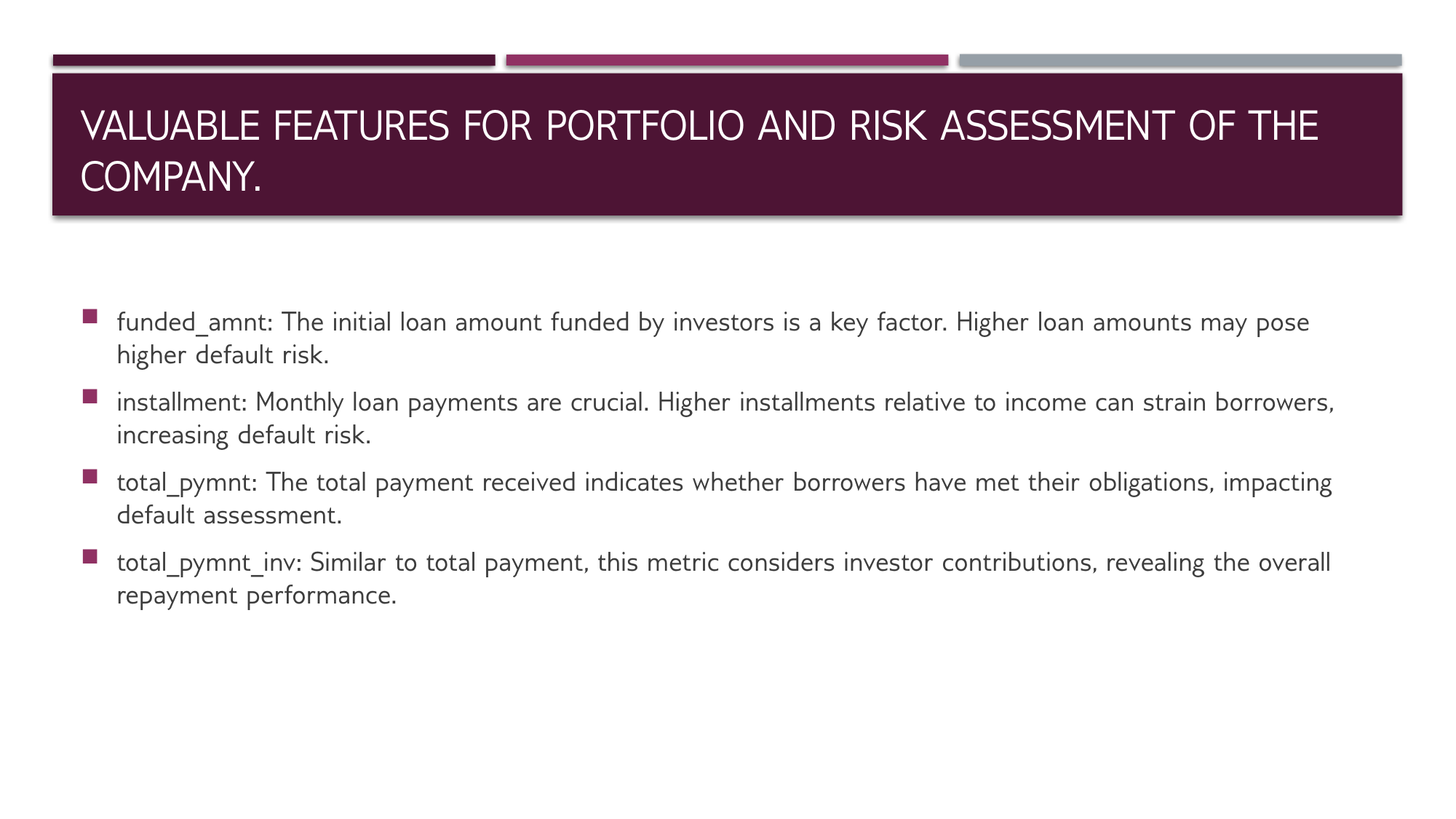

# Valuable features for portfolio and risk assessment of the company.
funded_amnt: The initial loan amount funded by investors is a key factor. Higher loan amounts may pose higher default risk.
installment: Monthly loan payments are crucial. Higher installments relative to income can strain borrowers, increasing default risk.
total_pymnt: The total payment received indicates whether borrowers have met their obligations, impacting default assessment.
total_pymnt_inv: Similar to total payment, this metric considers investor contributions, revealing the overall repayment performance.